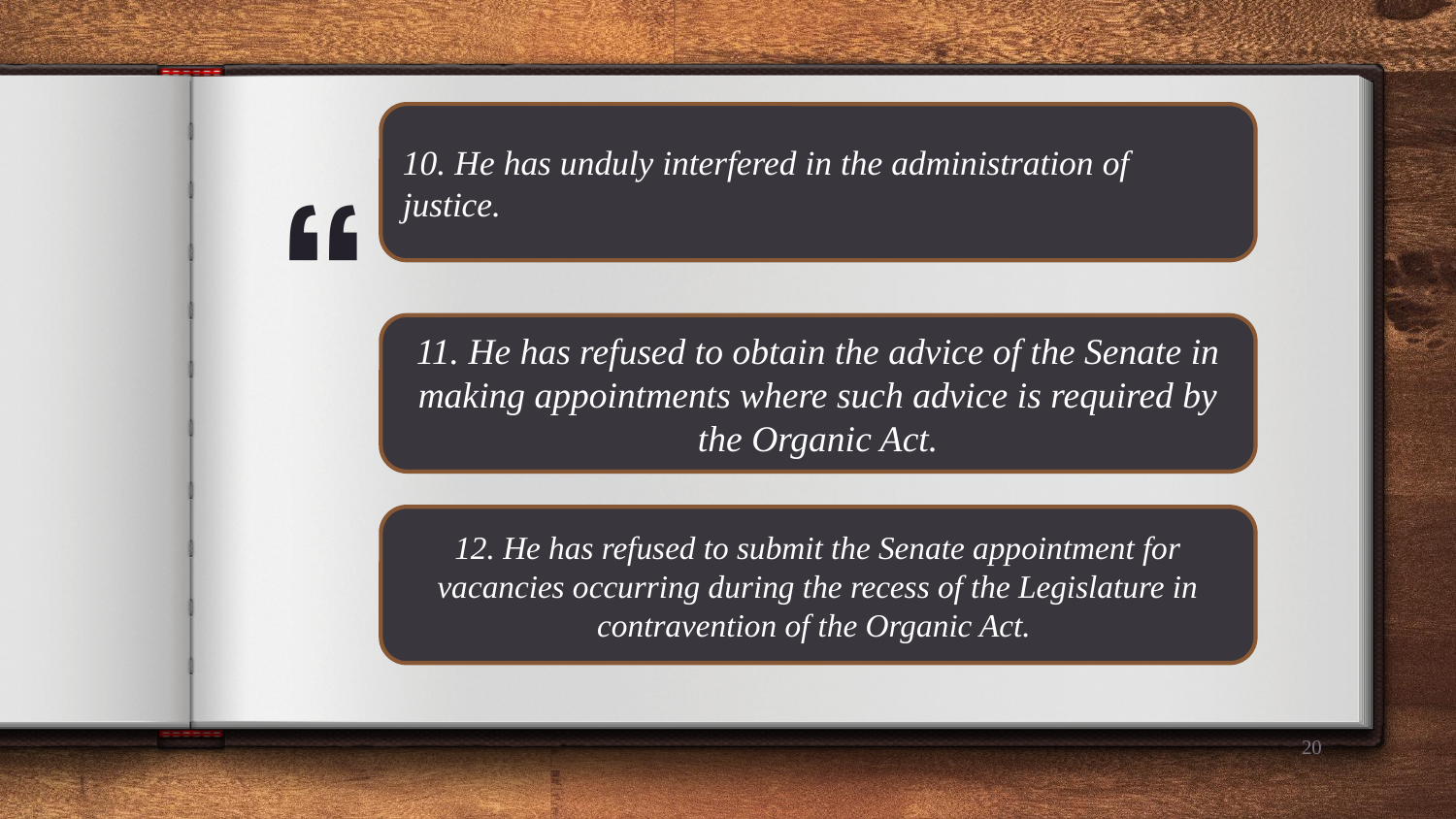

10. He has unduly interfered in the administration of justice.
11. He has refused to obtain the advice of the Senate in making appointments where such advice is required by the Organic Act.
12. He has refused to submit the Senate appointment for vacancies occurring during the recess of the Legislature in contravention of the Organic Act.
20
20